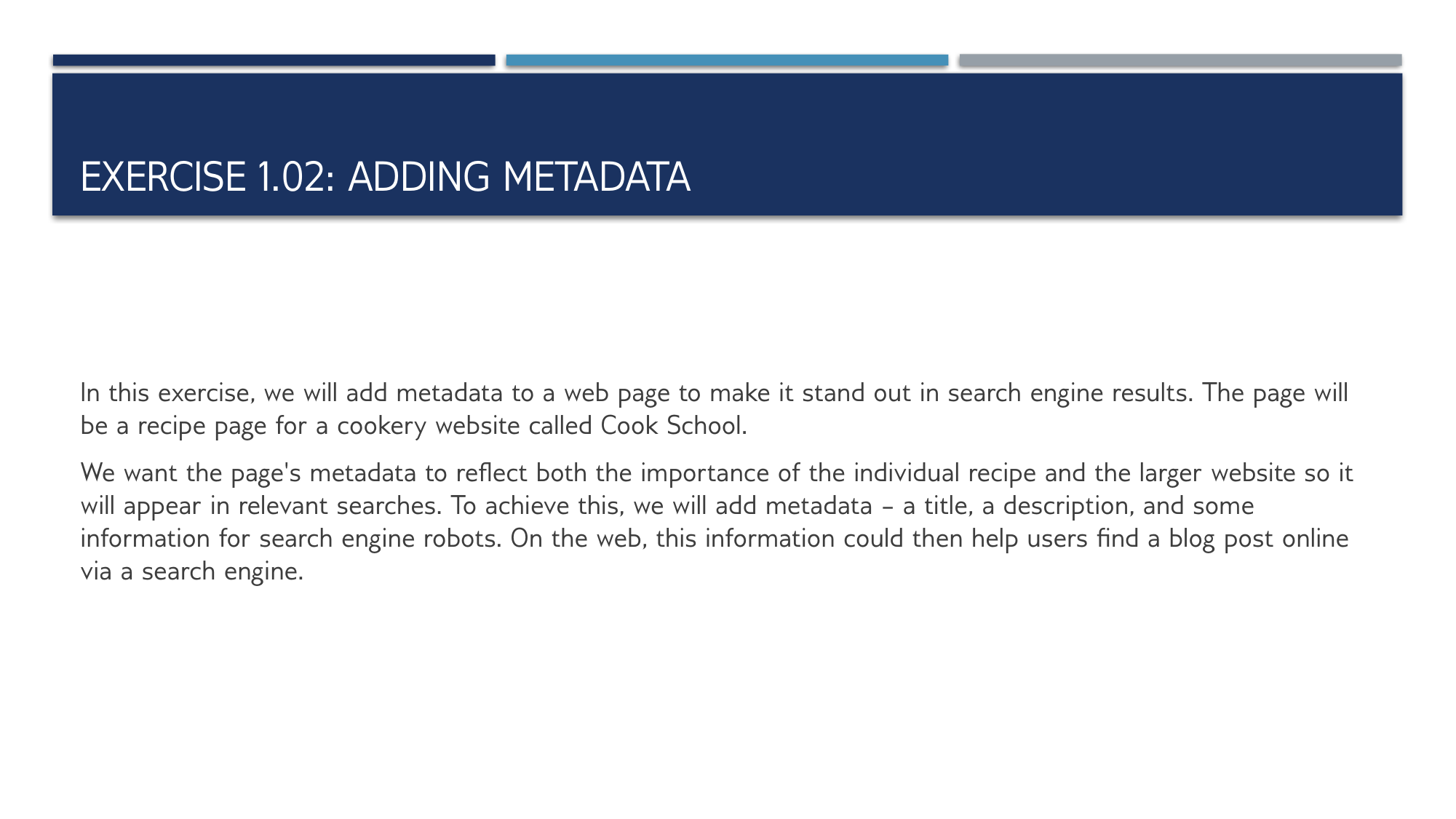

# Exercise 1.02: Adding Metadata
In this exercise, we will add metadata to a web page to make it stand out in search engine results. The page will be a recipe page for a cookery website called Cook School.
We want the page's metadata to reflect both the importance of the individual recipe and the larger website so it will appear in relevant searches. To achieve this, we will add metadata – a title, a description, and some information for search engine robots. On the web, this information could then help users find a blog post online via a search engine.